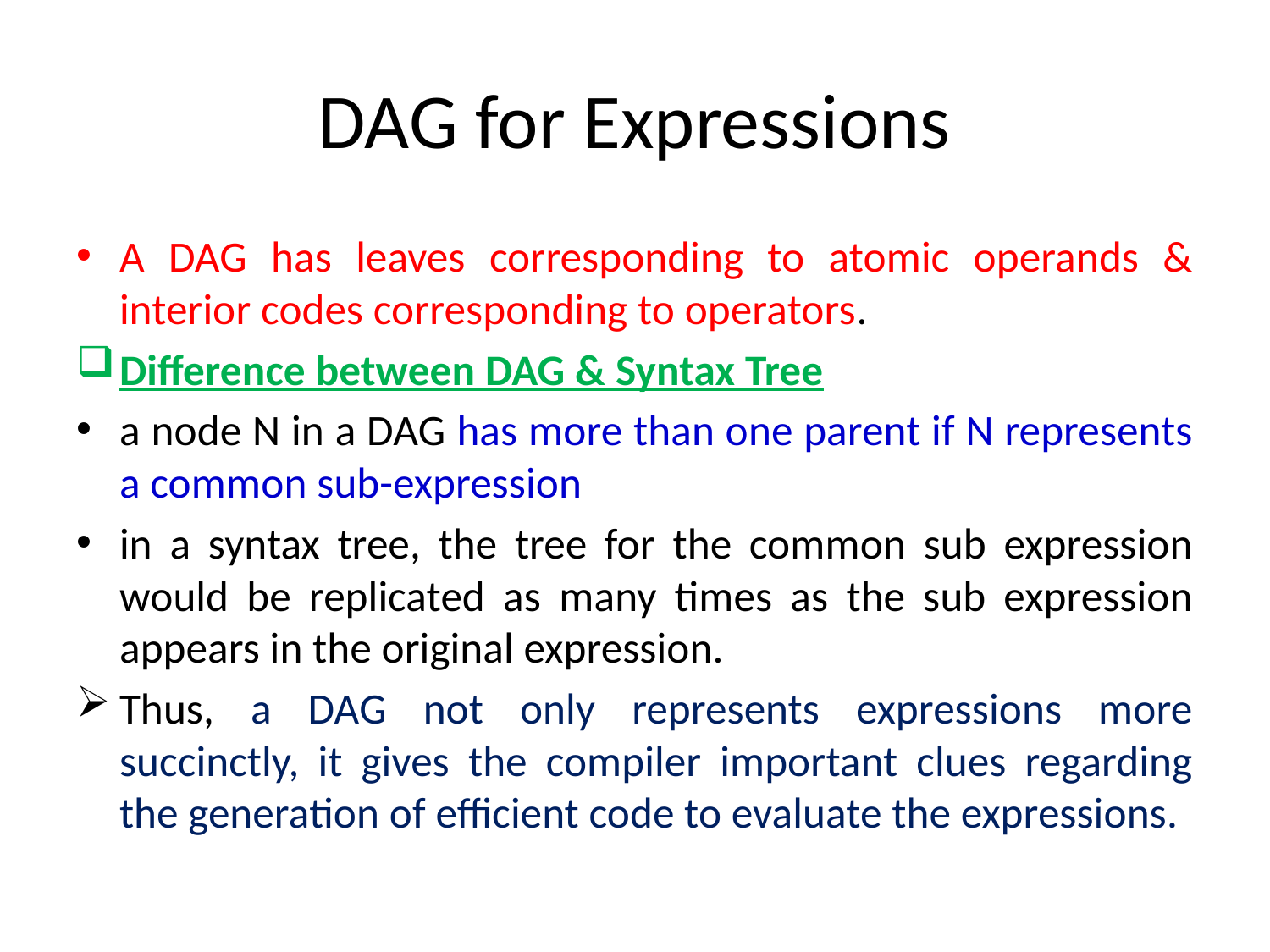

# DAG for Expressions
A DAG has leaves corresponding to atomic operands & interior codes corresponding to operators.
Difference between DAG & Syntax Tree
a node N in a DAG has more than one parent if N represents a common sub-expression
in a syntax tree, the tree for the common sub expression would be replicated as many times as the sub expression appears in the original expression.
Thus, a DAG not only represents expressions more succinctly, it gives the compiler important clues regarding the generation of efficient code to evaluate the expressions.